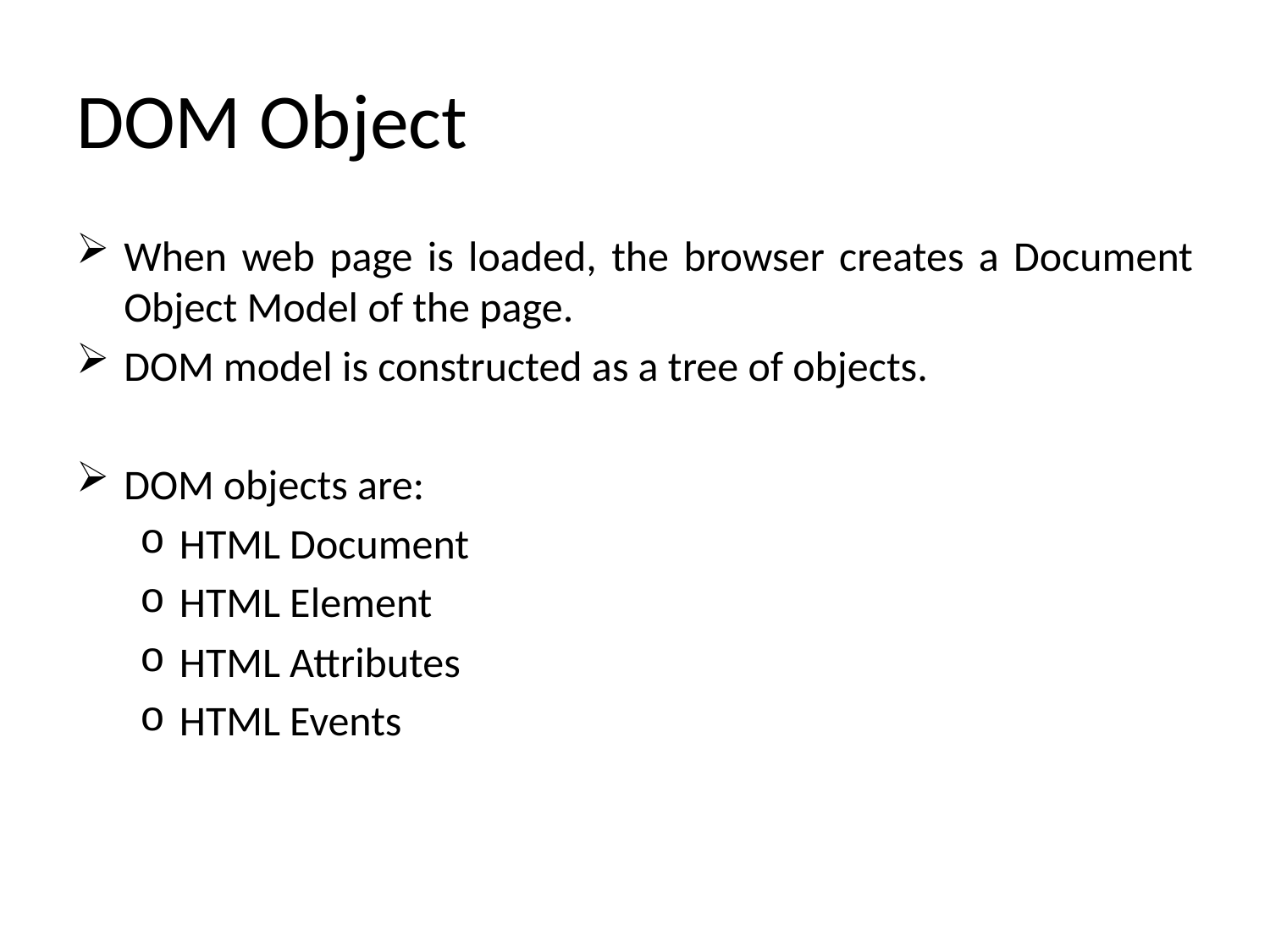

# DOM Object
When web page is loaded, the browser creates a Document Object Model of the page.
DOM model is constructed as a tree of objects.

DOM objects are:
HTML Document
HTML Element
HTML Attributes
HTML Events